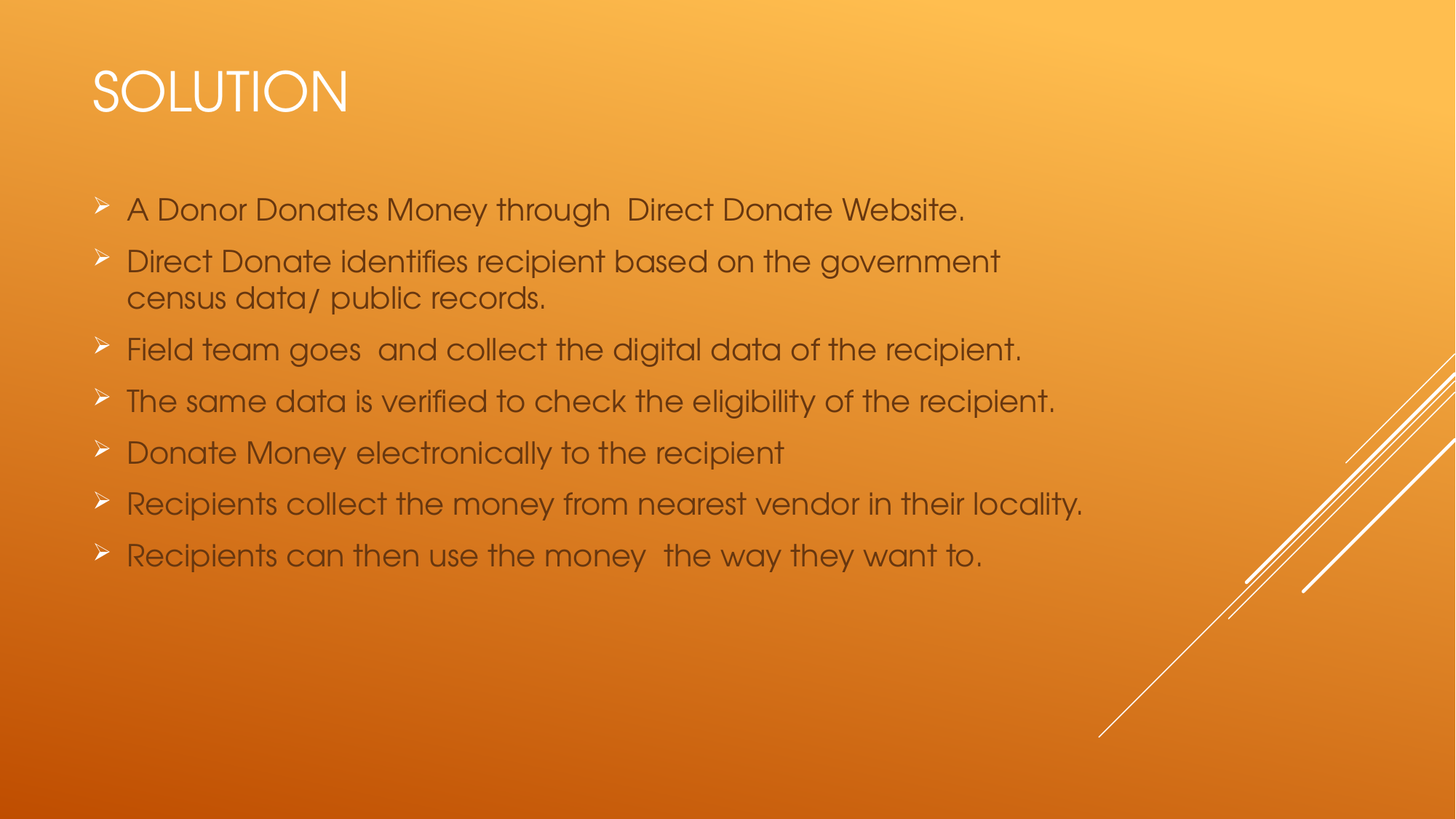

# Solution
A Donor Donates Money through  Direct Donate Website.
Direct Donate identifies recipient based on the government census data/ public records.
Field team goes  and collect the digital data of the recipient.
The same data is verified to check the eligibility of the recipient.
Donate Money electronically to the recipient
Recipients collect the money from nearest vendor in their locality.
Recipients can then use the money  the way they want to.